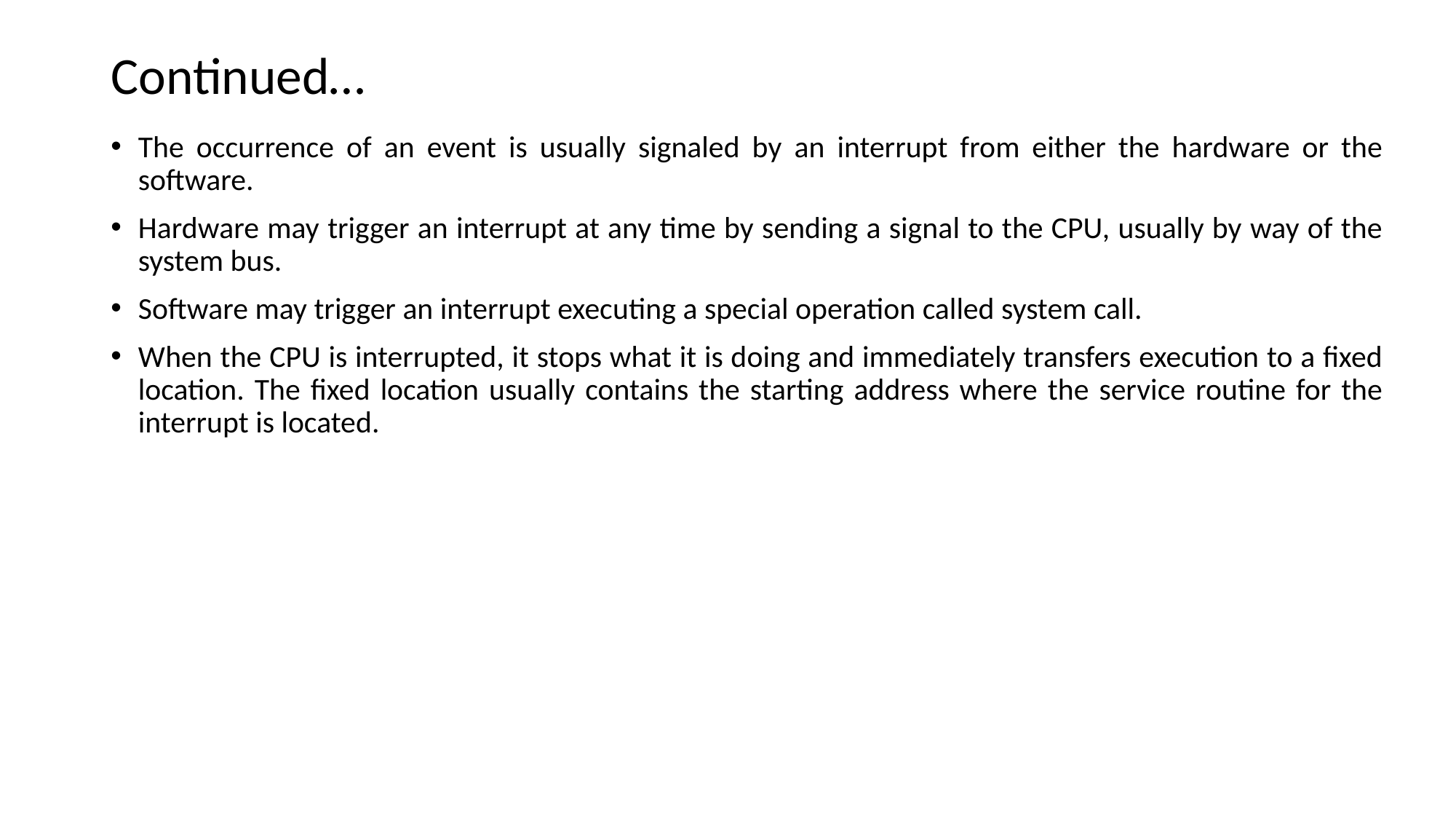

# Continued…
The occurrence of an event is usually signaled by an interrupt from either the hardware or the software.
Hardware may trigger an interrupt at any time by sending a signal to the CPU, usually by way of the system bus.
Software may trigger an interrupt executing a special operation called system call.
When the CPU is interrupted, it stops what it is doing and immediately transfers execution to a fixed location. The fixed location usually contains the starting address where the service routine for the interrupt is located.